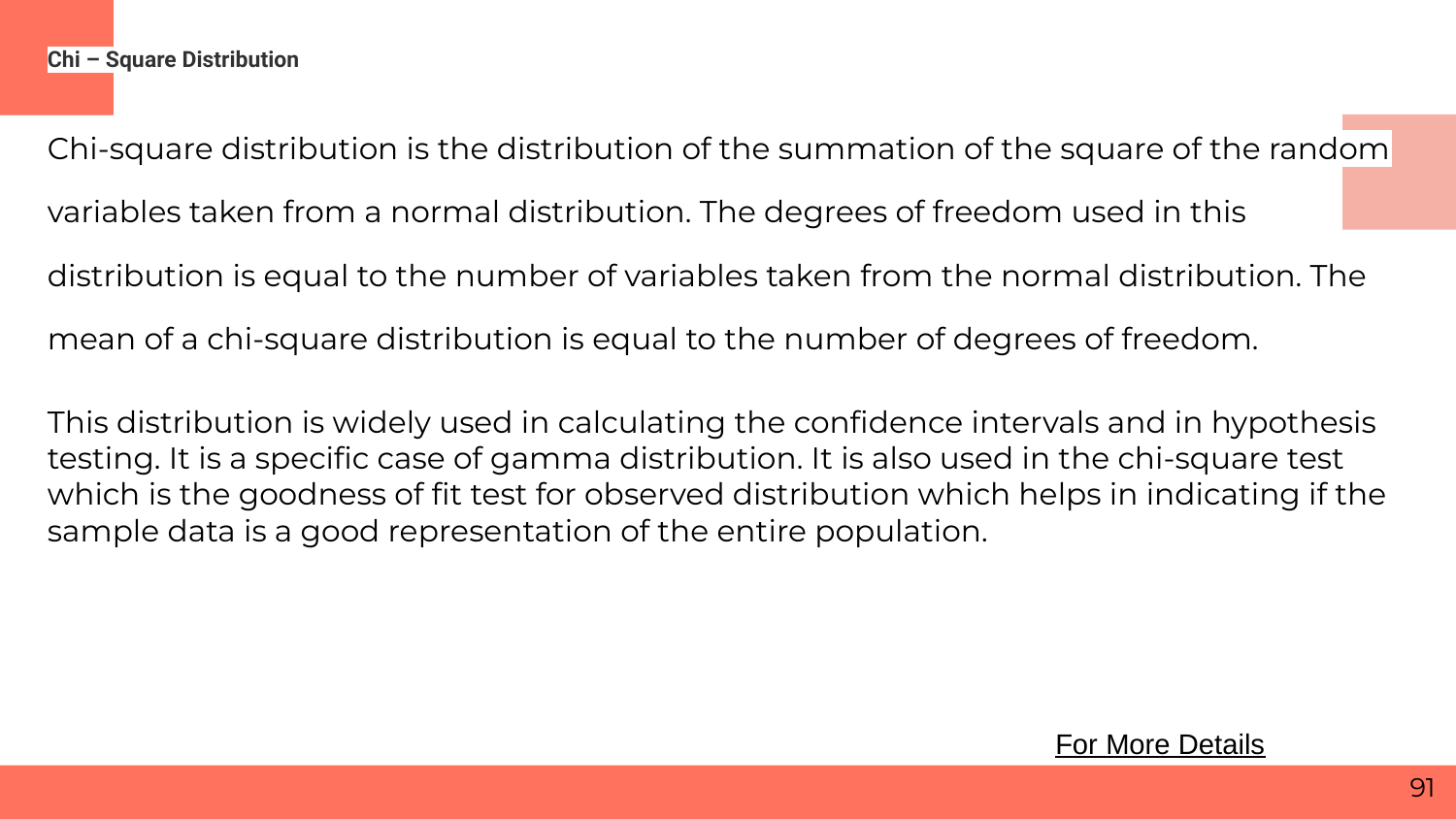

Chi – Square Distribution
Chi-square distribution is the distribution of the summation of the square of the random variables taken from a normal distribution. The degrees of freedom used in this distribution is equal to the number of variables taken from the normal distribution. The mean of a chi-square distribution is equal to the number of degrees of freedom.
This distribution is widely used in calculating the confidence intervals and in hypothesis testing. It is a specific case of gamma distribution. It is also used in the chi-square test which is the goodness of fit test for observed distribution which helps in indicating if the sample data is a good representation of the entire population.
For More Details
91